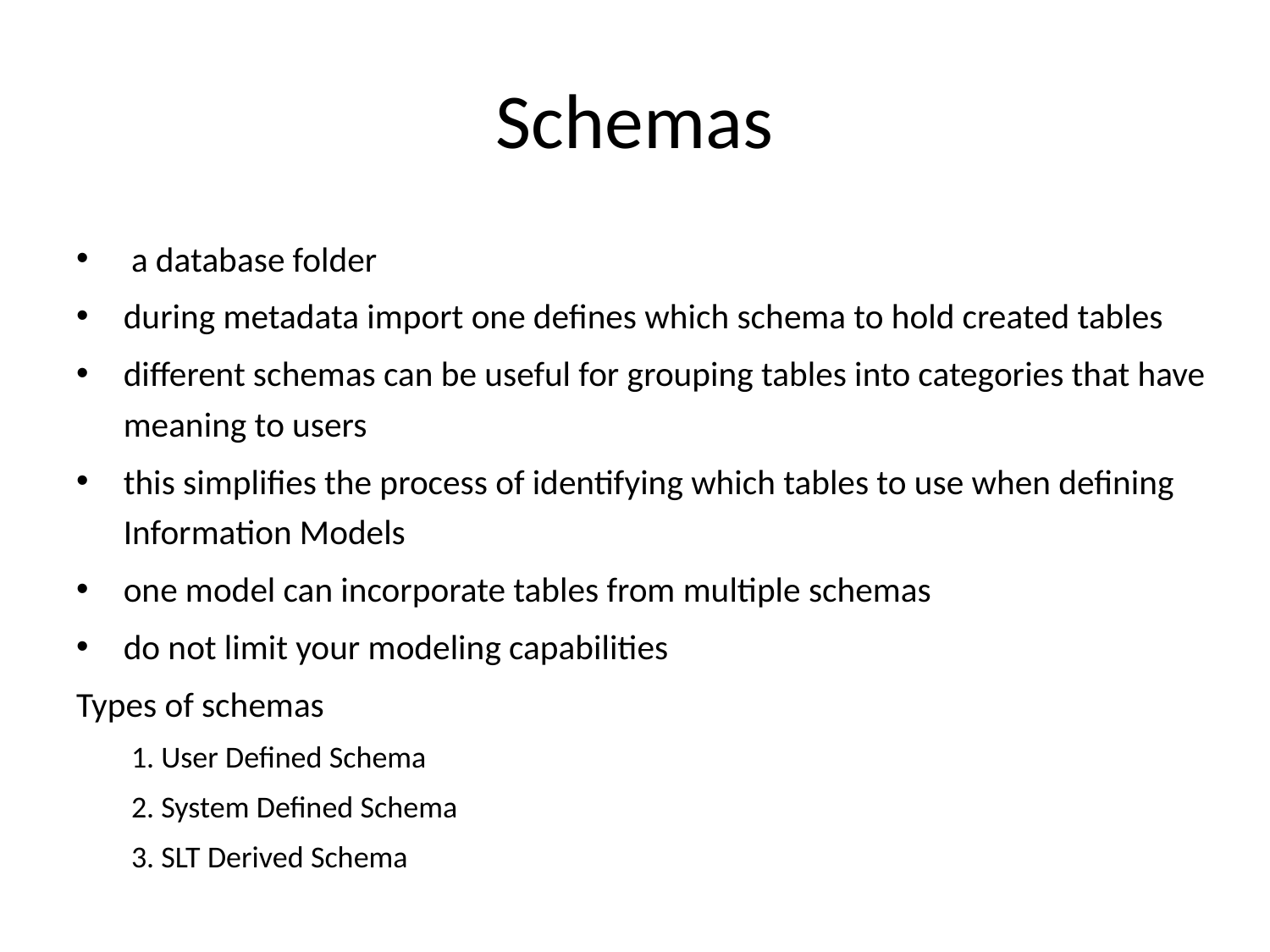

# Schemas
 a database folder
during metadata import one defines which schema to hold created tables
different schemas can be useful for grouping tables into categories that have meaning to users
this simplifies the process of identifying which tables to use when defining Information Models
one model can incorporate tables from multiple schemas
do not limit your modeling capabilities
Types of schemas
1. User Defined Schema
2. System Defined Schema
3. SLT Derived Schema